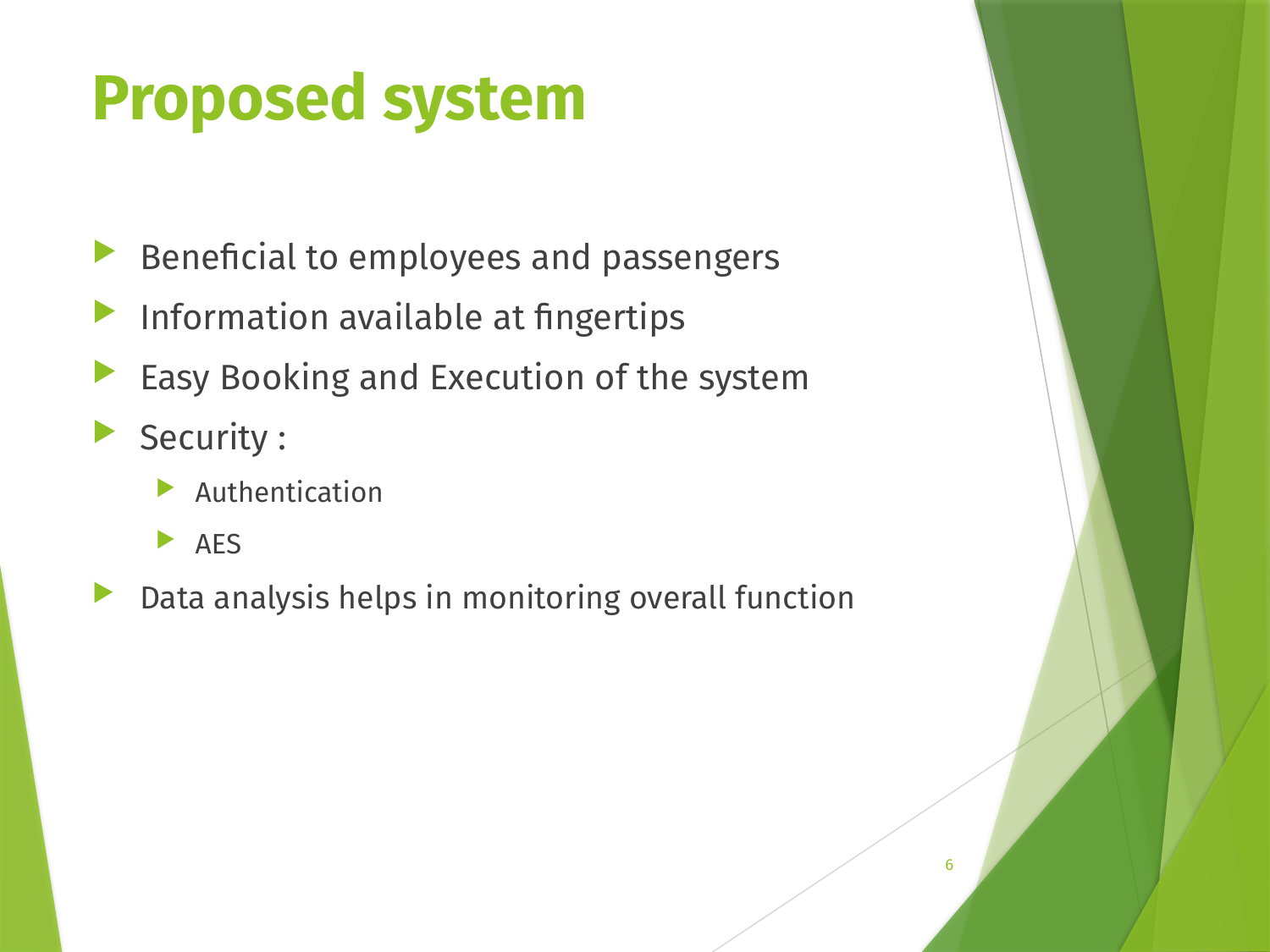

Proposed system
Beneficial to employees and passengers
Information available at fingertips
Easy Booking and Execution of the system
Security :
Authentication
AES
Data analysis helps in monitoring overall function

6